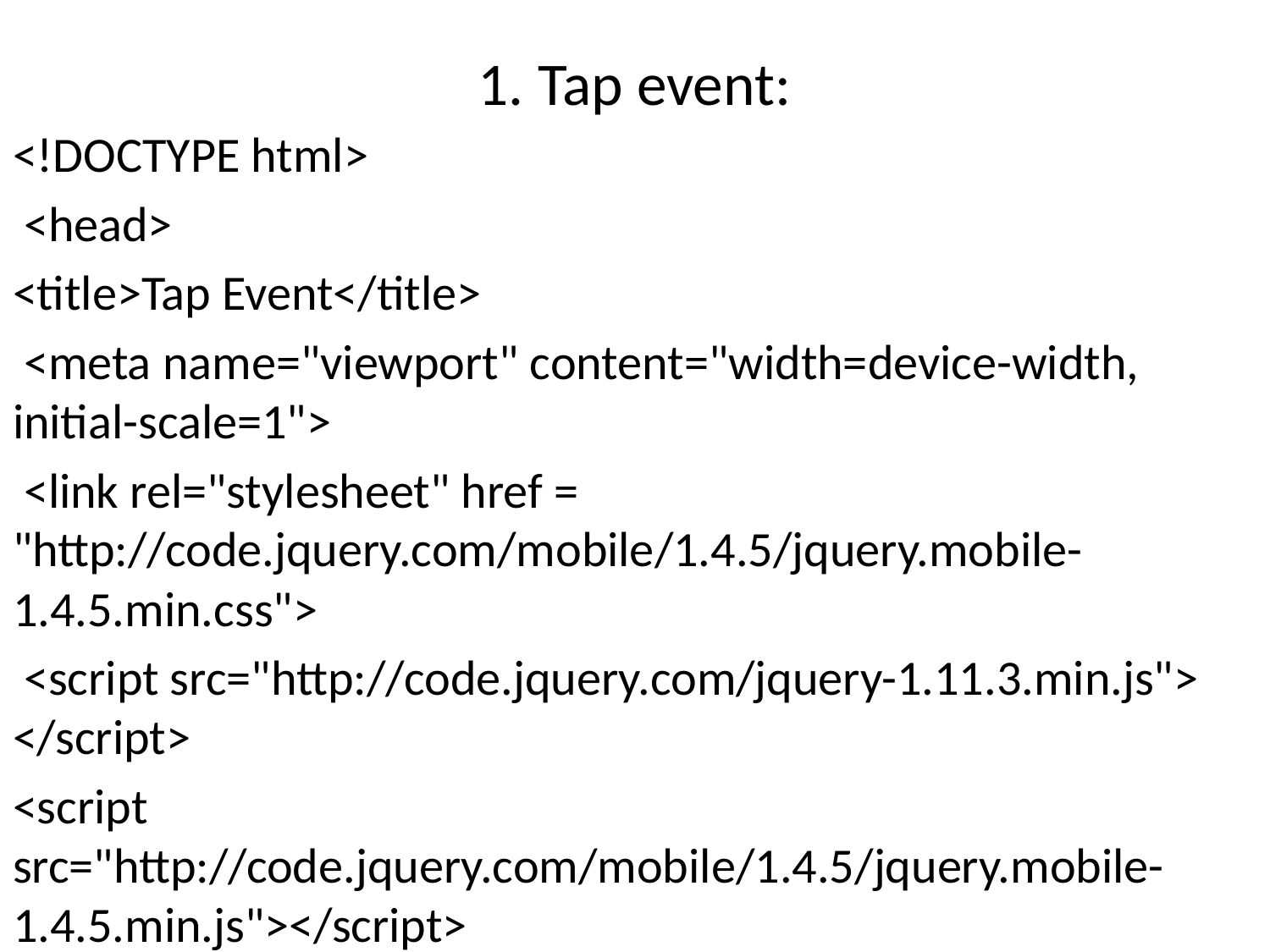

# 1. Tap event:
<!DOCTYPE html>
 <head>
<title>Tap Event</title>
 <meta name="viewport" content="width=device-width, initial-scale=1">
 <link rel="stylesheet" href = "http://code.jquery.com/mobile/1.4.5/jquery.mobile-1.4.5.min.css">
 <script src="http://code.jquery.com/jquery-1.11.3.min.js"> </script>
<script src="http://code.jquery.com/mobile/1.4.5/jquery.mobile-1.4.5.min.js"></script>